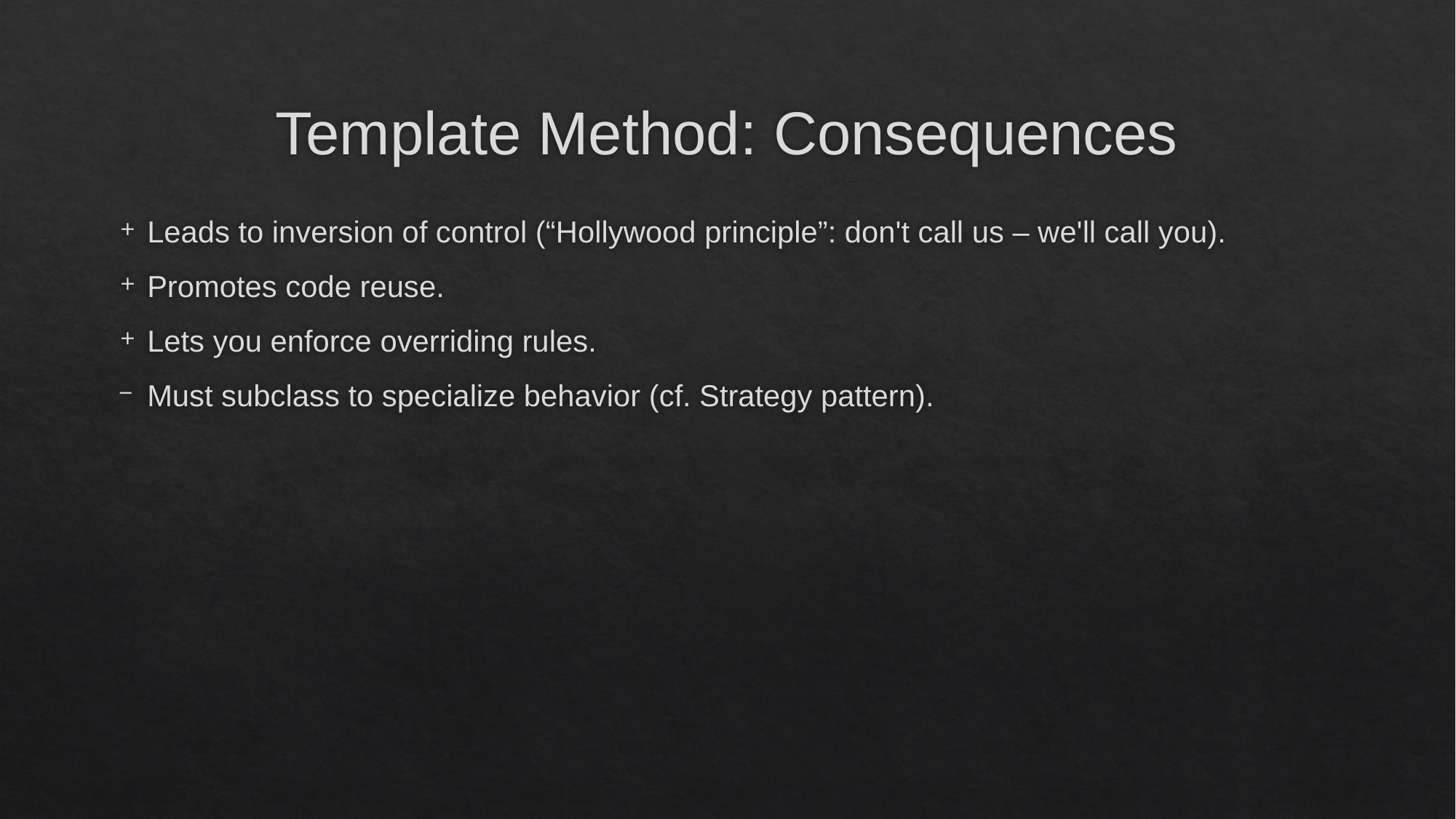

# Template Method: Consequences
Leads to inversion of control (“Hollywood principle”: don't call us – we'll call you).
Promotes code reuse.
Lets you enforce overriding rules.
Must subclass to specialize behavior (cf. Strategy pattern).